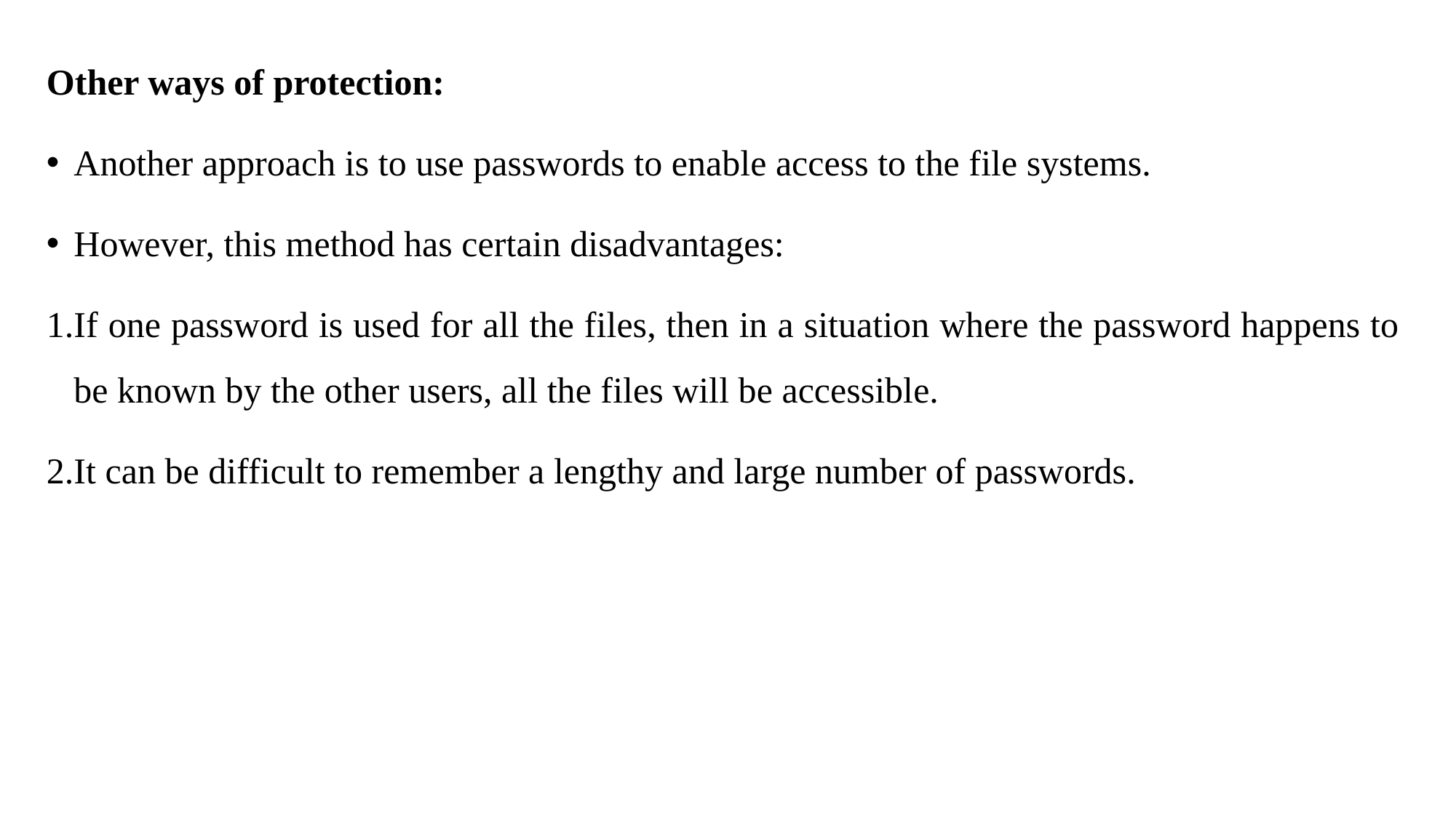

Other ways of protection:
Another approach is to use passwords to enable access to the file systems.
However, this method has certain disadvantages:
If one password is used for all the files, then in a situation where the password happens to be known by the other users, all the files will be accessible.
It can be difficult to remember a lengthy and large number of passwords.